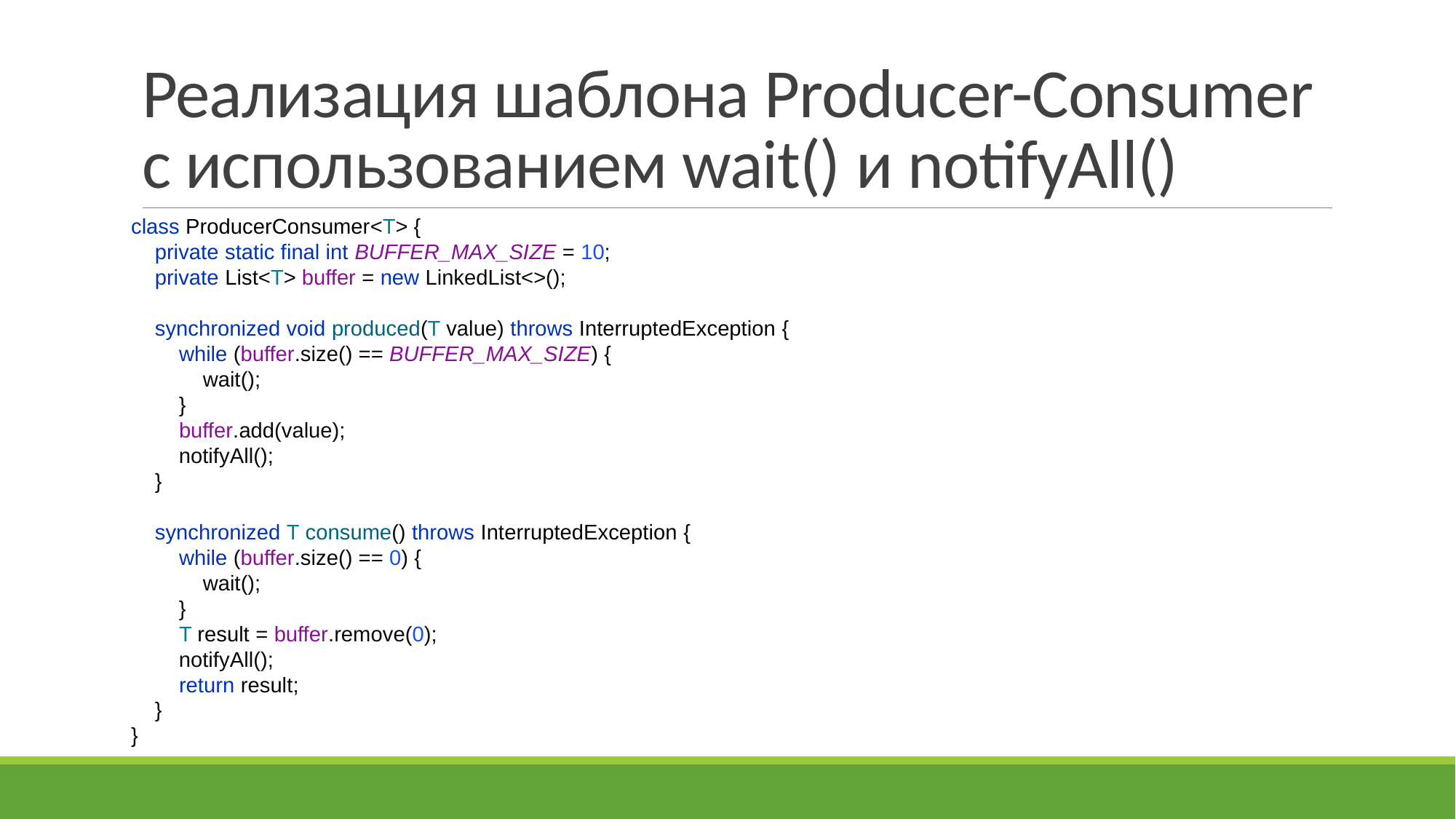

# Реализация шаблона Producer-Consumer с использованием wait() и notifyAll()
class ProducerConsumer<T> {
    private static final int BUFFER_MAX_SIZE = 10;
    private List<T> buffer = new LinkedList<>();
    synchronized void produced(T value) throws InterruptedException {
        while (buffer.size() == BUFFER_MAX_SIZE) {
            wait();
        }
        buffer.add(value);
        notifyAll();
    }
    synchronized T consume() throws InterruptedException {
        while (buffer.size() == 0) {
            wait();
        }
        T result = buffer.remove(0);
        notifyAll();
        return result;
    }
}